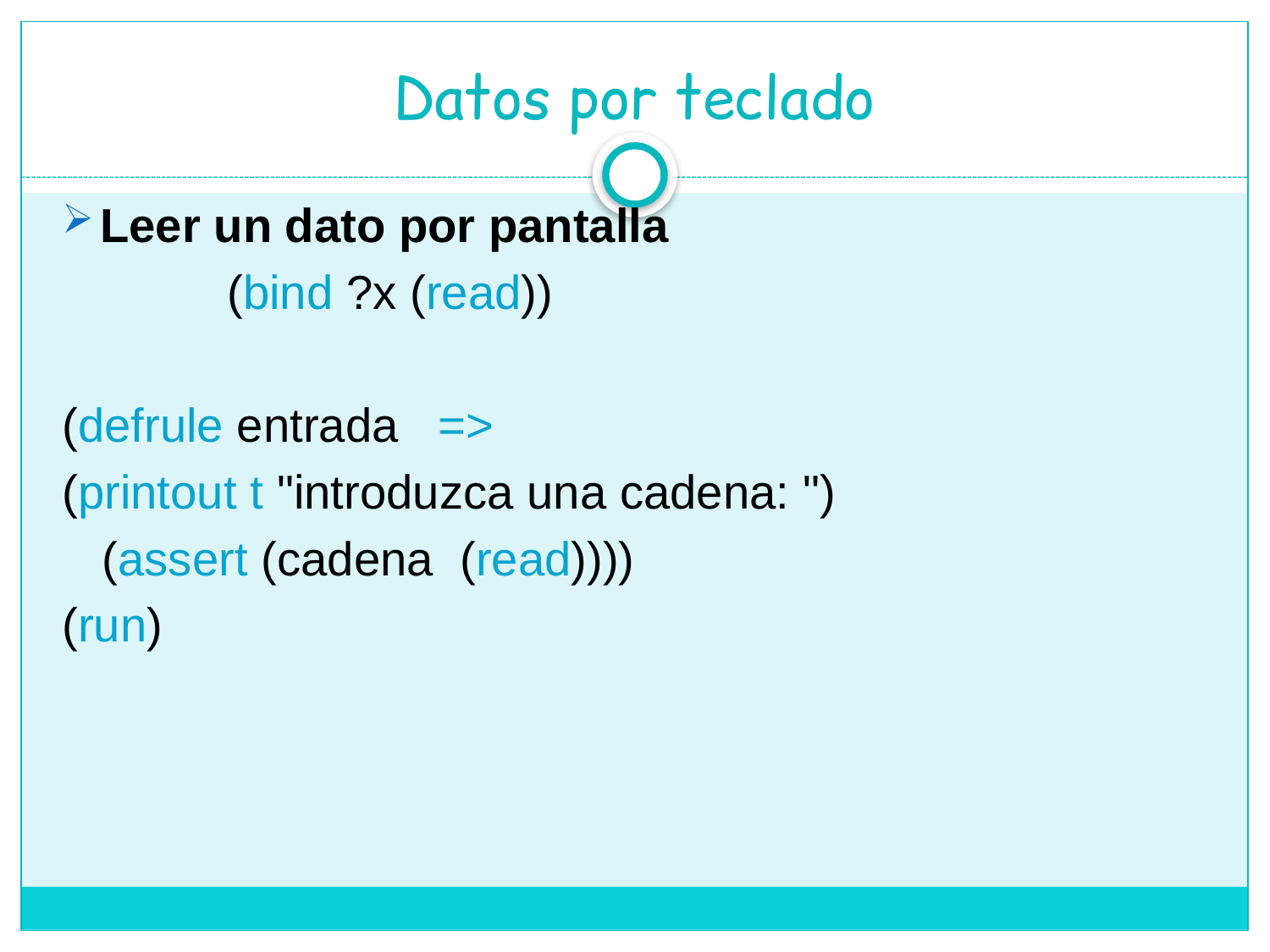

# Datos por teclado
Leer un dato por pantalla
		(bind ?x (read))

(defrule entrada   =>
(printout t "introduzca una cadena: ")
   (assert (cadena  (read))))
(run)